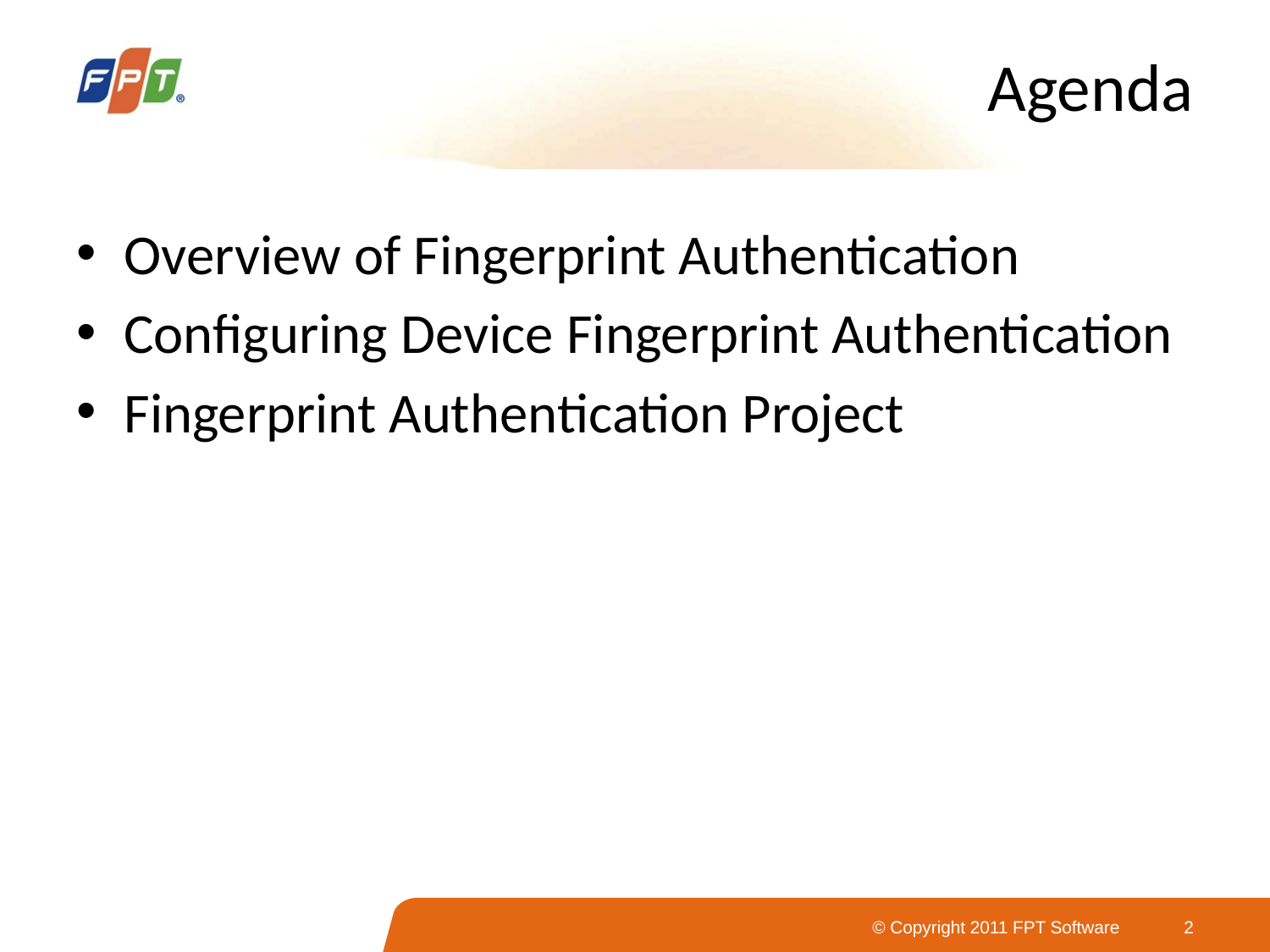

# Agenda
Overview of Fingerprint Authentication
Configuring Device Fingerprint Authentication
Fingerprint Authentication Project